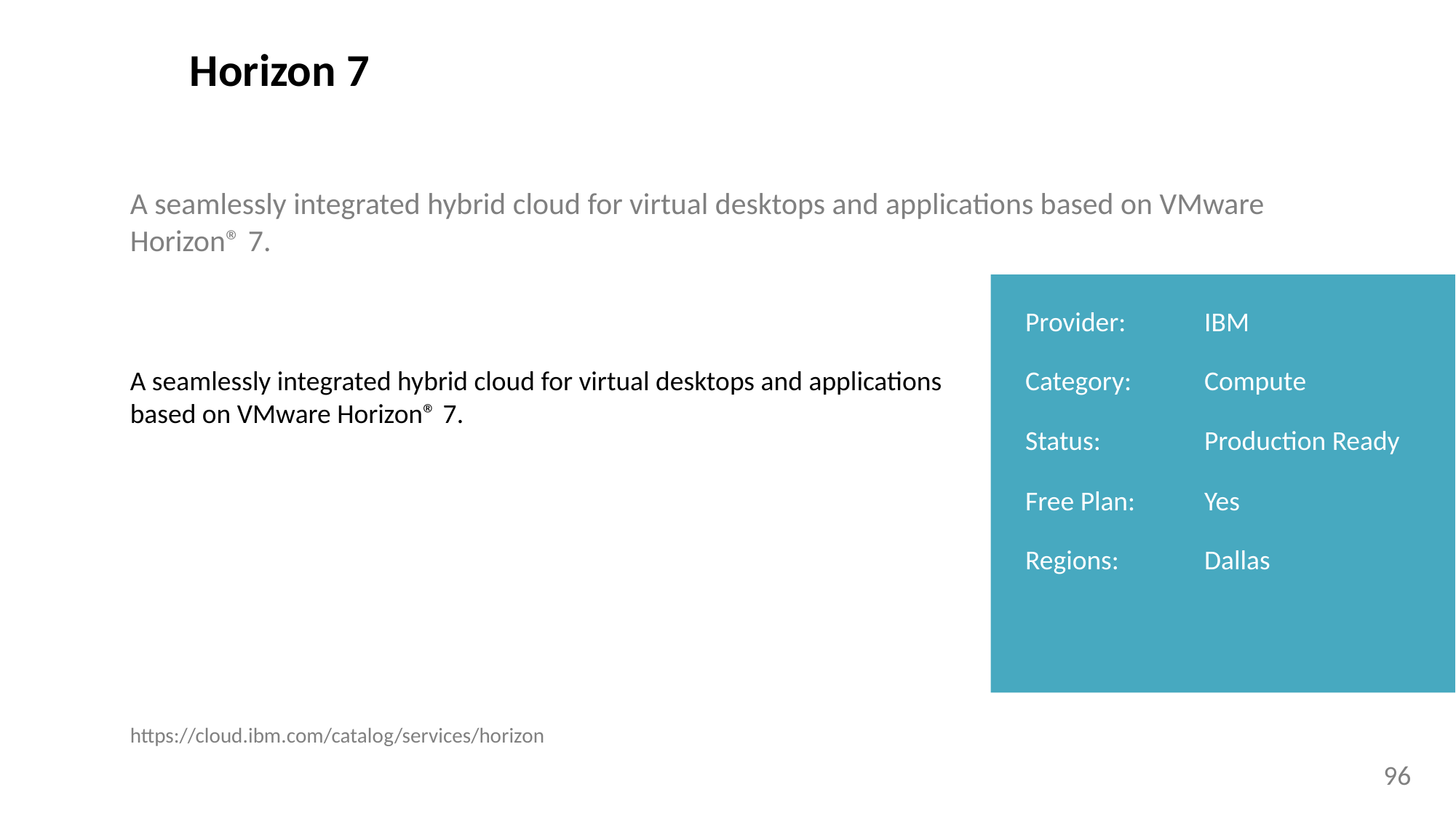

Horizon 7
A seamlessly integrated hybrid cloud for virtual desktops and applications based on VMware Horizon® 7.

Provider:
IBM
A seamlessly integrated hybrid cloud for virtual desktops and applications based on VMware Horizon® 7.
Category:
Compute
Status:
Production Ready
Free Plan:
Yes
Regions:
Dallas
https://cloud.ibm.com/catalog/services/horizon
96